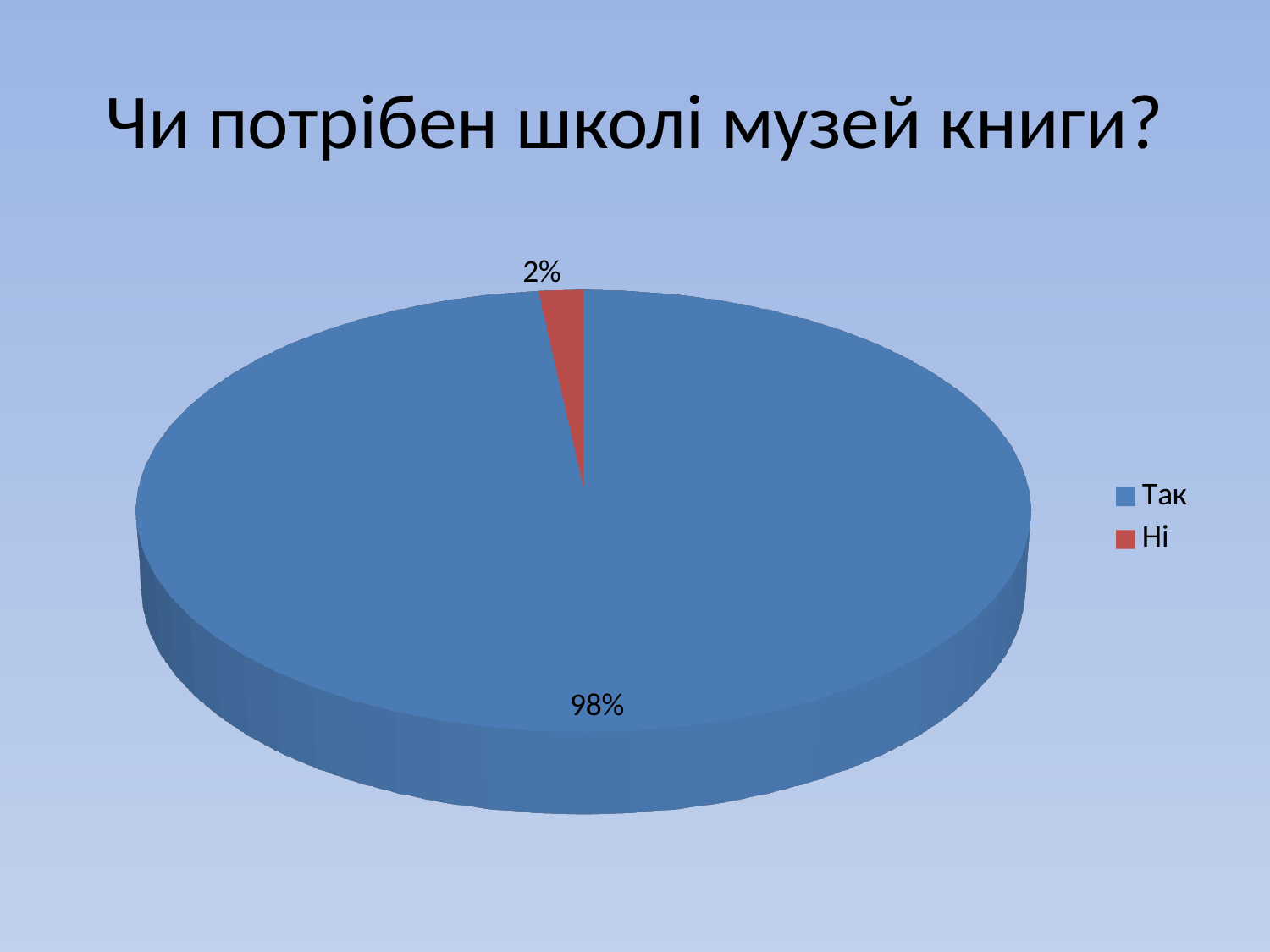

# Чи потрібен школі музей книги?

[unsupported chart]